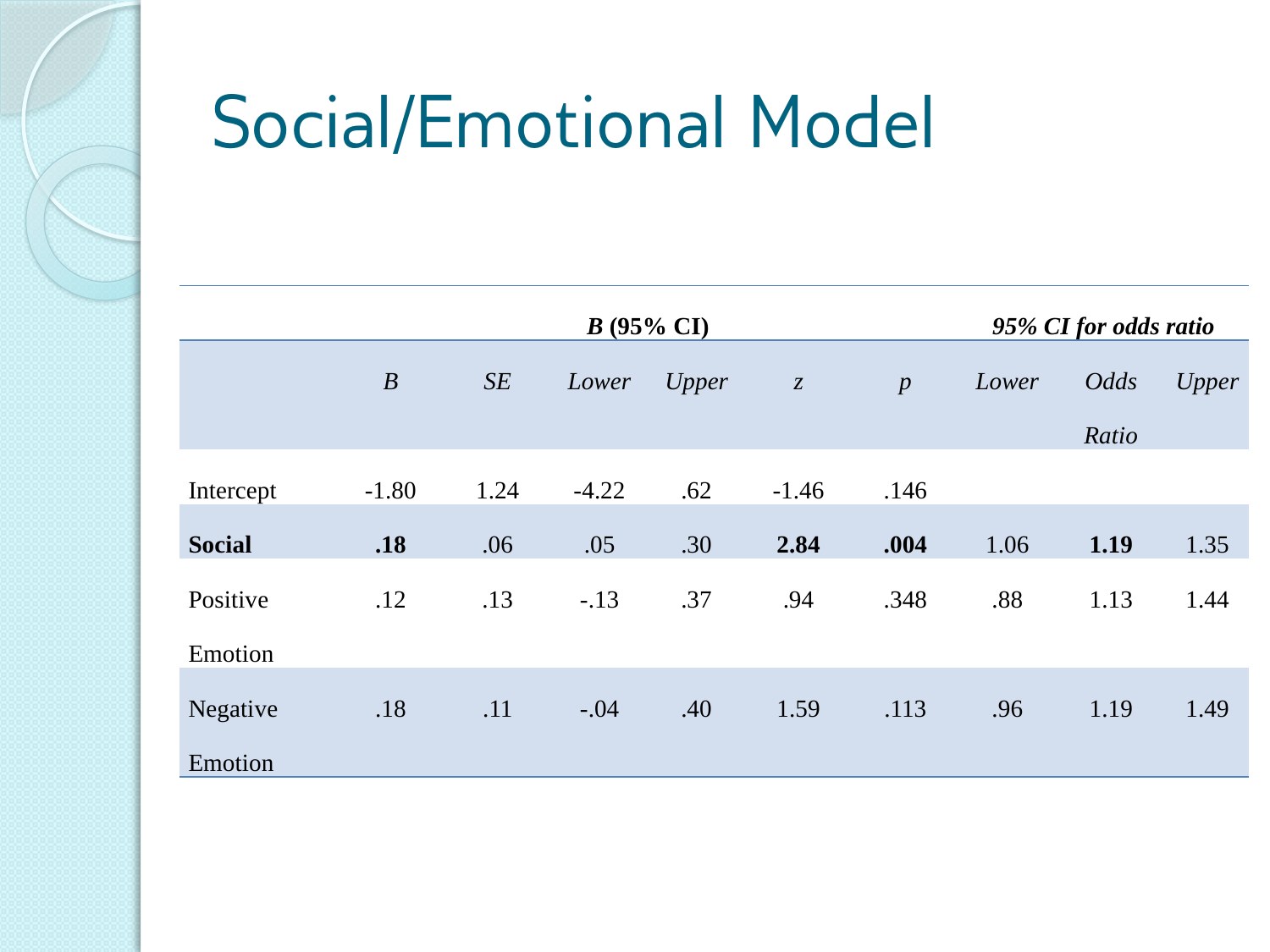

# Social/Emotional Model
|  |  |  | B (95% CI) |  |  |  | 95% CI for odds ratio |  |  |
| --- | --- | --- | --- | --- | --- | --- | --- | --- | --- |
|  | B | SE | Lower | Upper | z | p | Lower | Odds Ratio | Upper |
| Intercept | -1.80 | 1.24 | -4.22 | .62 | -1.46 | .146 |  |  |  |
| Social | .18 | .06 | .05 | .30 | 2.84 | .004 | 1.06 | 1.19 | 1.35 |
| Positive Emotion | .12 | .13 | -.13 | .37 | .94 | .348 | .88 | 1.13 | 1.44 |
| Negative Emotion | .18 | .11 | -.04 | .40 | 1.59 | .113 | .96 | 1.19 | 1.49 |